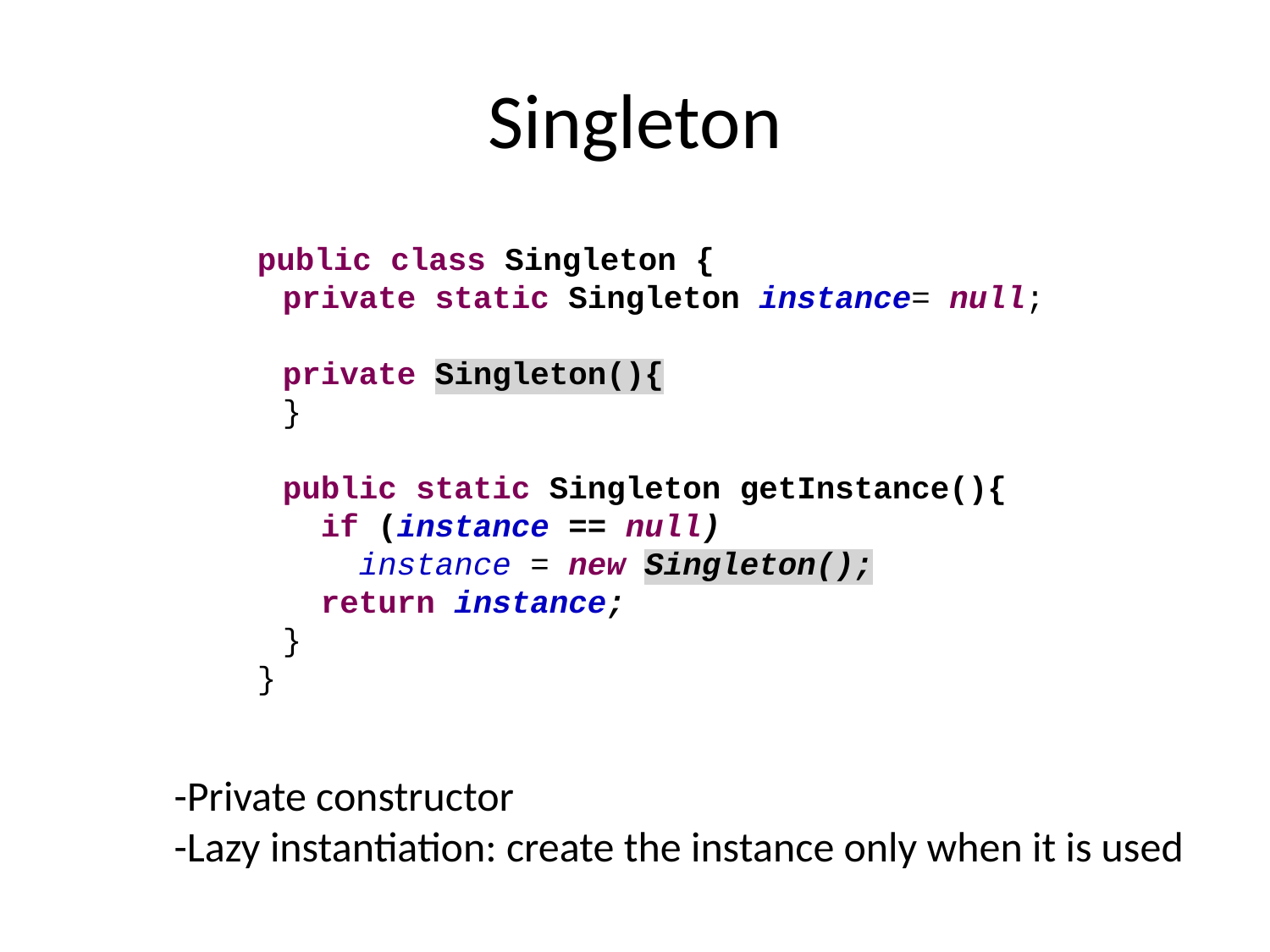

# Singleton
public class Singleton {
private static Singleton instance= null;

private Singleton(){
}

public static Singleton getInstance(){
  if (instance == null)
    instance = new Singleton();
  return instance;
}
}

-Private constructor
-Lazy instantiation: create the instance only when it is used